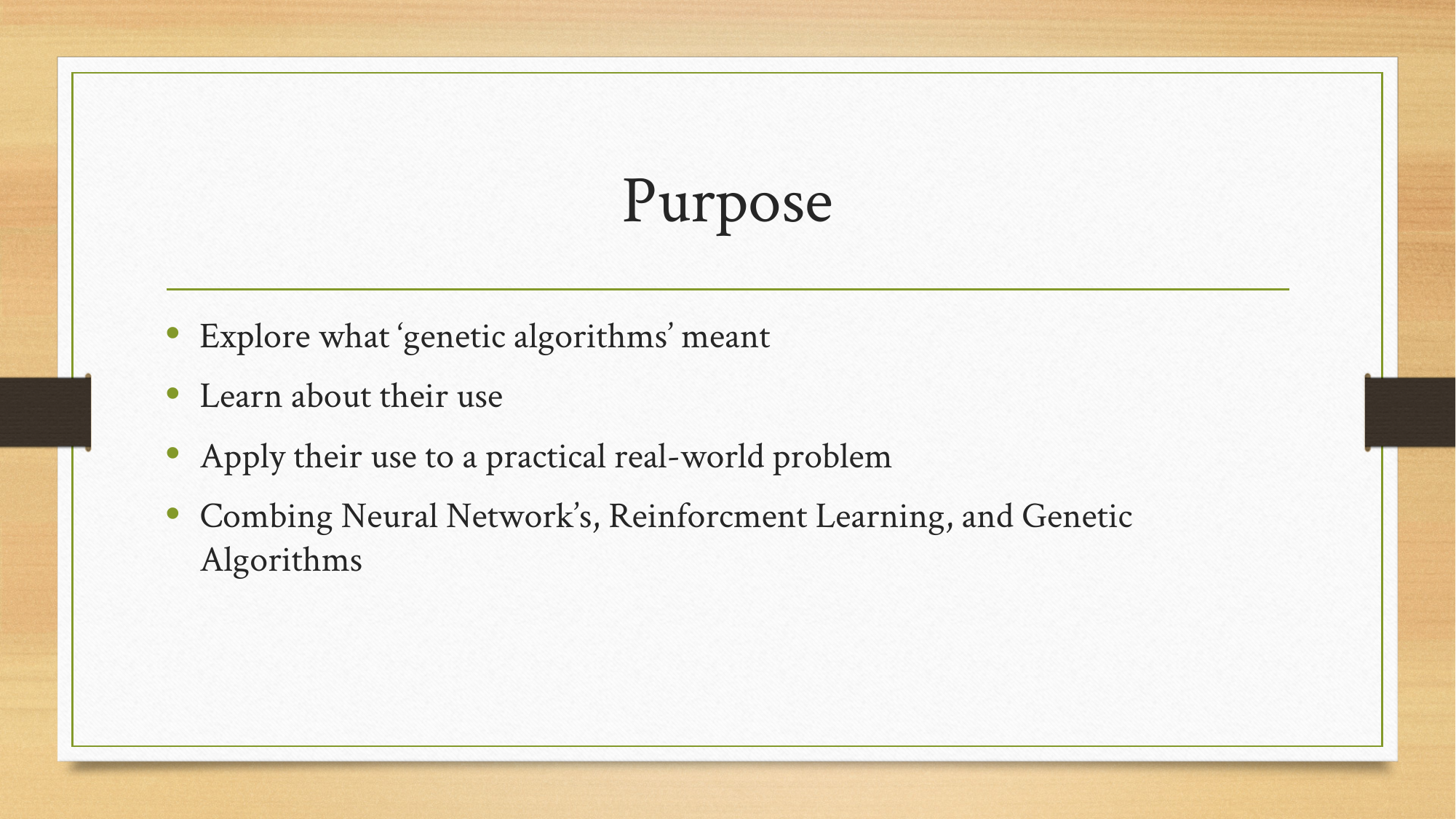

# Purpose
Explore what ‘genetic algorithms’ meant
Learn about their use
Apply their use to a practical real-world problem
Combing Neural Network’s, Reinforcment Learning, and Genetic Algorithms